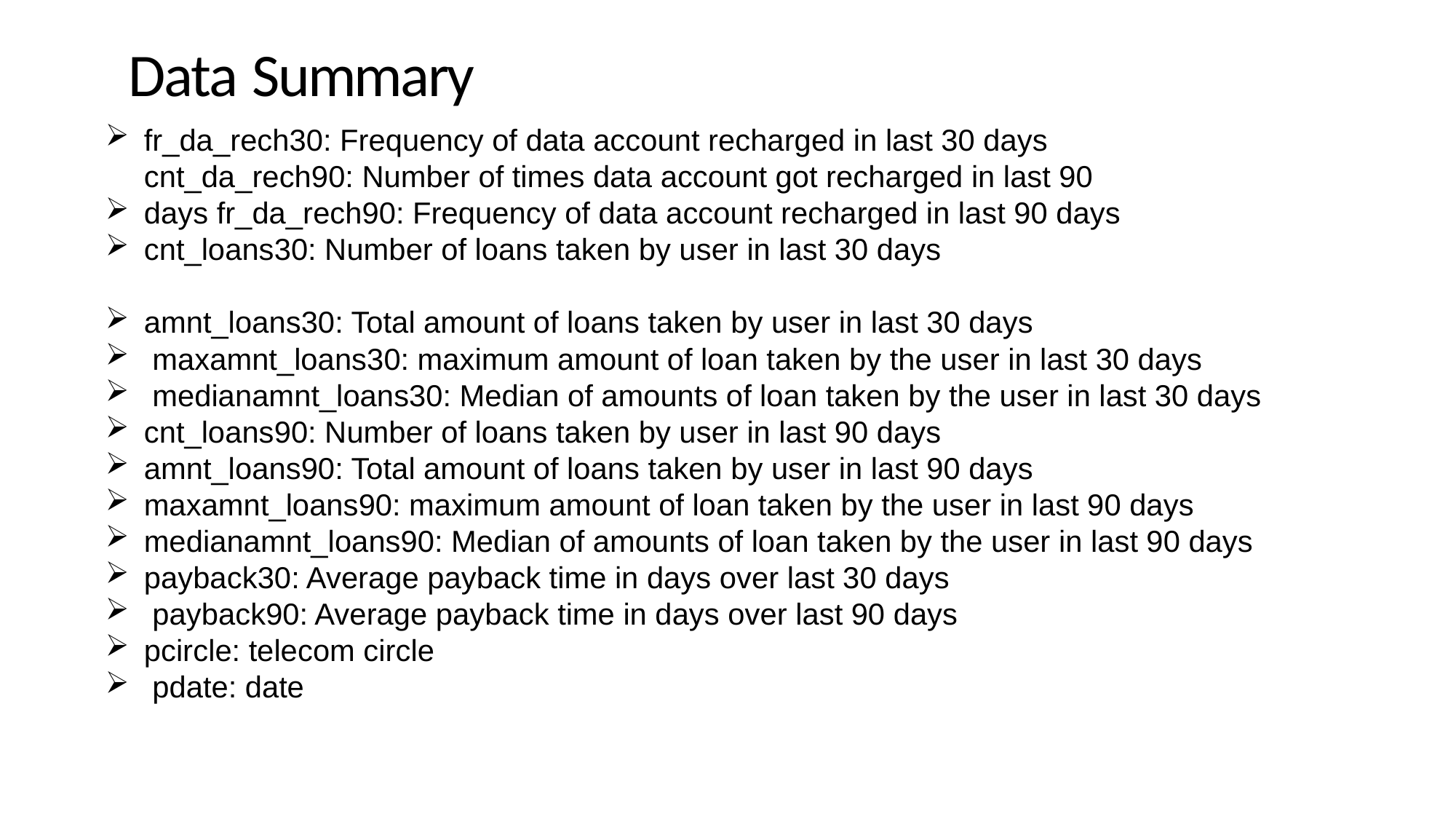

# Data Summary
fr_da_rech30: Frequency of data account recharged in last 30 days cnt_da_rech90: Number of times data account got recharged in last 90
days fr_da_rech90: Frequency of data account recharged in last 90 days
cnt_loans30: Number of loans taken by user in last 30 days

amnt_loans30: Total amount of loans taken by user in last 30 days
 maxamnt_loans30: maximum amount of loan taken by the user in last 30 days
 medianamnt_loans30: Median of amounts of loan taken by the user in last 30 days
cnt_loans90: Number of loans taken by user in last 90 days
amnt_loans90: Total amount of loans taken by user in last 90 days
maxamnt_loans90: maximum amount of loan taken by the user in last 90 days
medianamnt_loans90: Median of amounts of loan taken by the user in last 90 days
payback30: Average payback time in days over last 30 days
 payback90: Average payback time in days over last 90 days
pcircle: telecom circle
 pdate: date